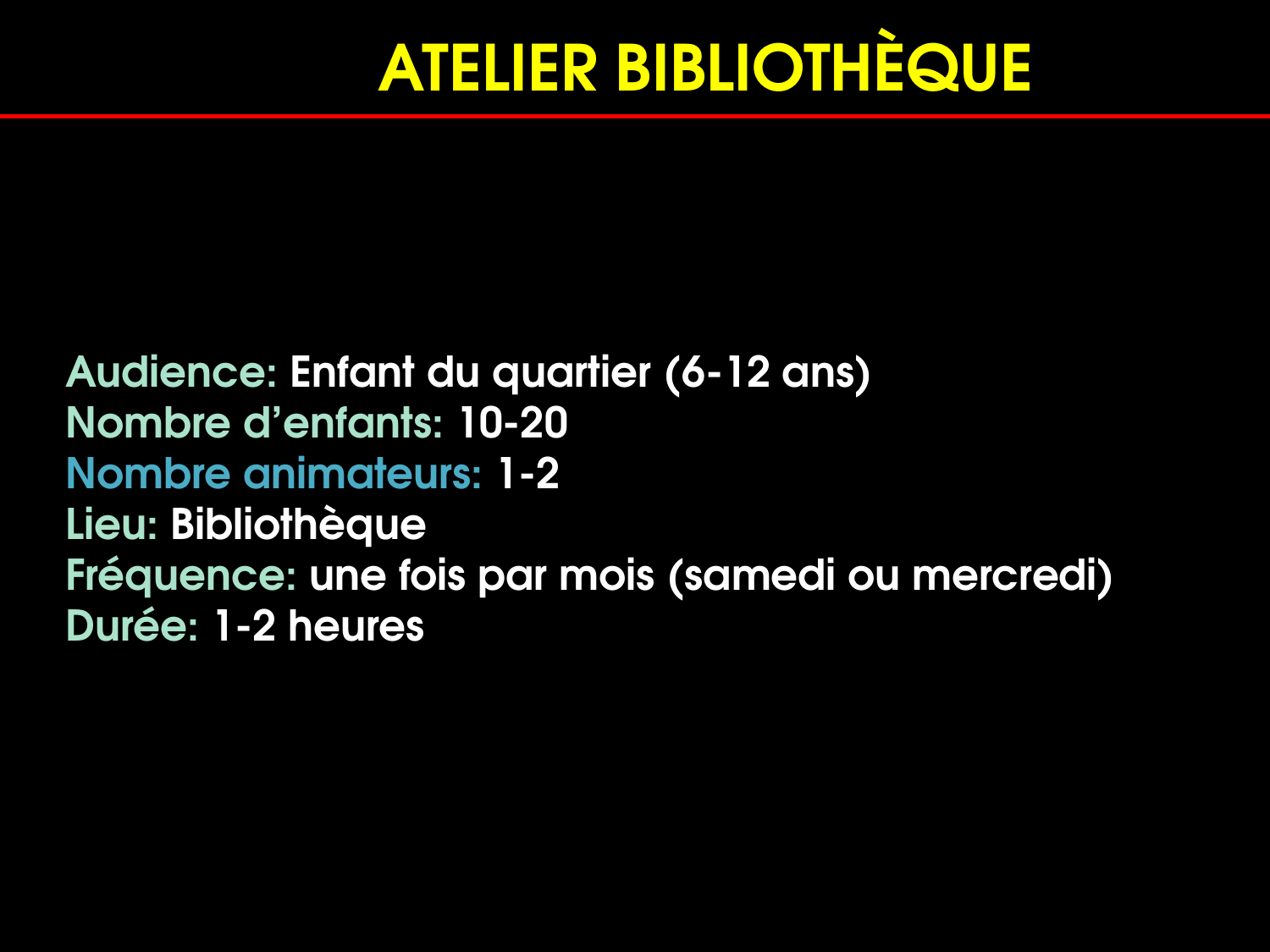

ATELIER BIBLIOTHÈQUE

Audience: Enfant du quartier (6-12 ans)
Nombre d’enfants: 10-20
Nombre animateurs: 1-2
Lieu: Bibliothèque
Fréquence: une fois par mois (samedi ou mercredi)
Durée: 1-2 heures